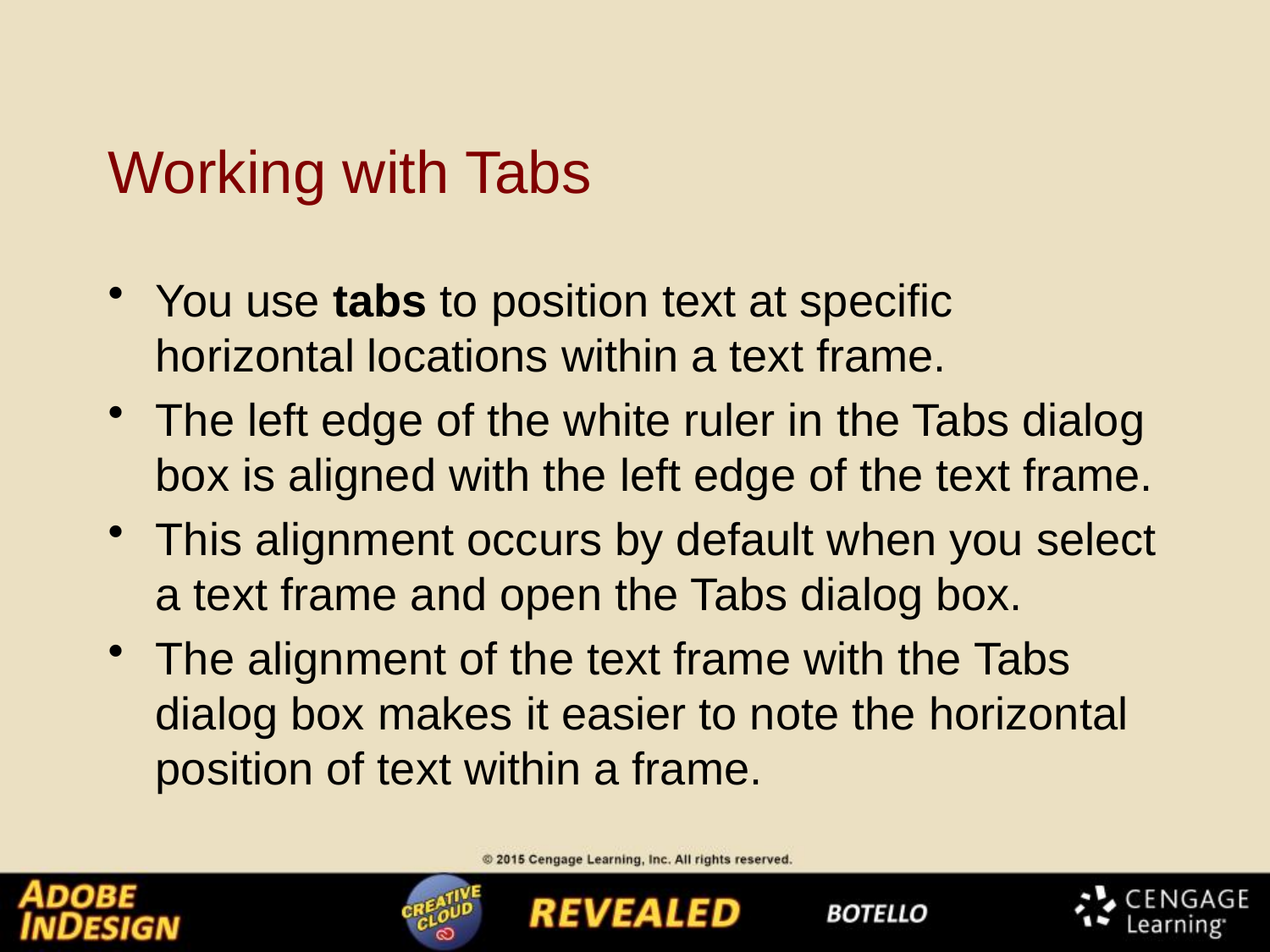

# Working with Tabs
You use tabs to position text at specific horizontal locations within a text frame.
The left edge of the white ruler in the Tabs dialog box is aligned with the left edge of the text frame.
This alignment occurs by default when you select a text frame and open the Tabs dialog box.
The alignment of the text frame with the Tabs dialog box makes it easier to note the horizontal position of text within a frame.